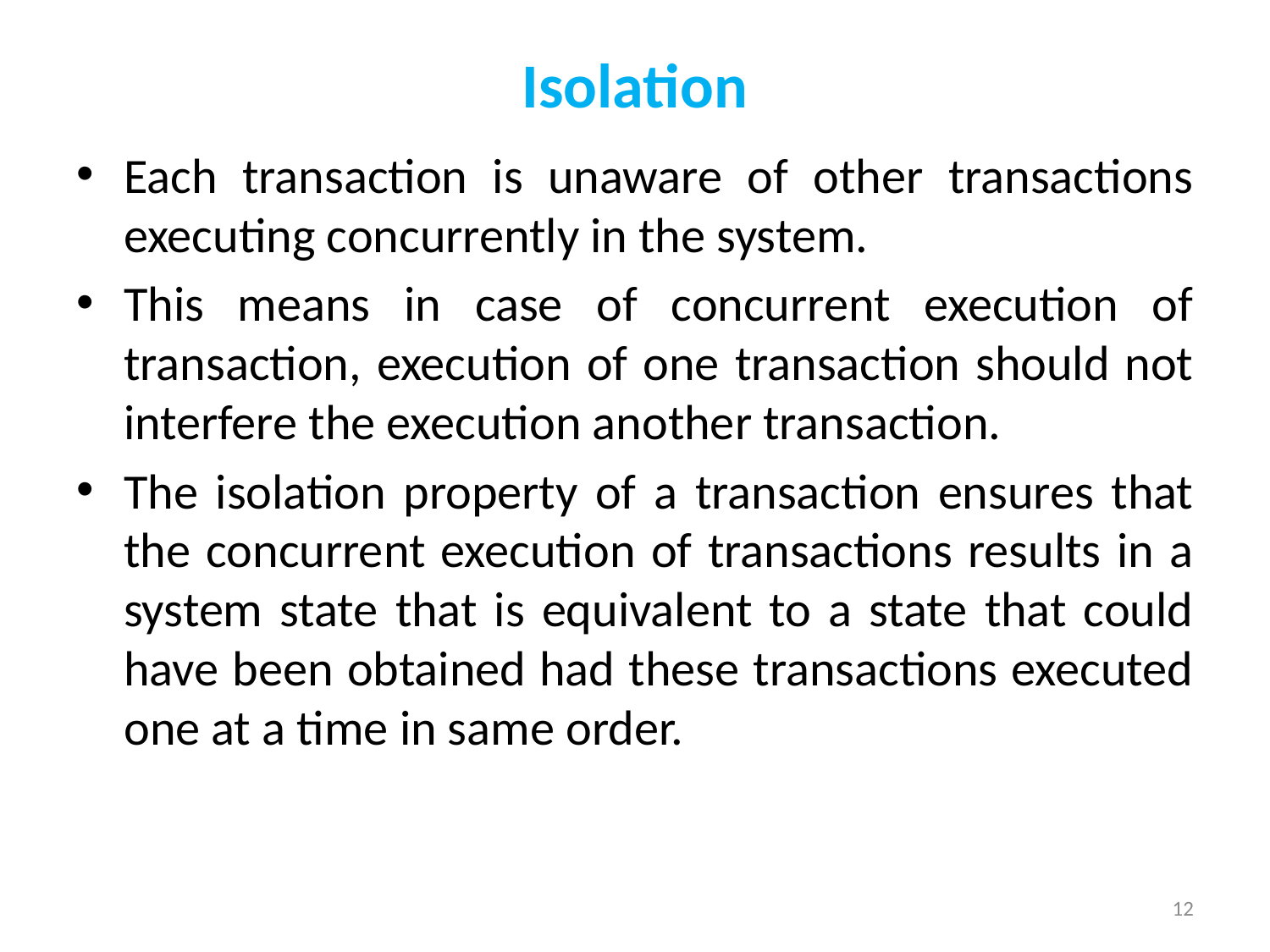

# Isolation
Each transaction is unaware of other transactions executing concurrently in the system.
This means in case of concurrent execution of transaction, execution of one transaction should not interfere the execution another transaction.
The isolation property of a transaction ensures that the concurrent execution of transactions results in a system state that is equivalent to a state that could have been obtained had these transactions executed one at a time in same order.

12